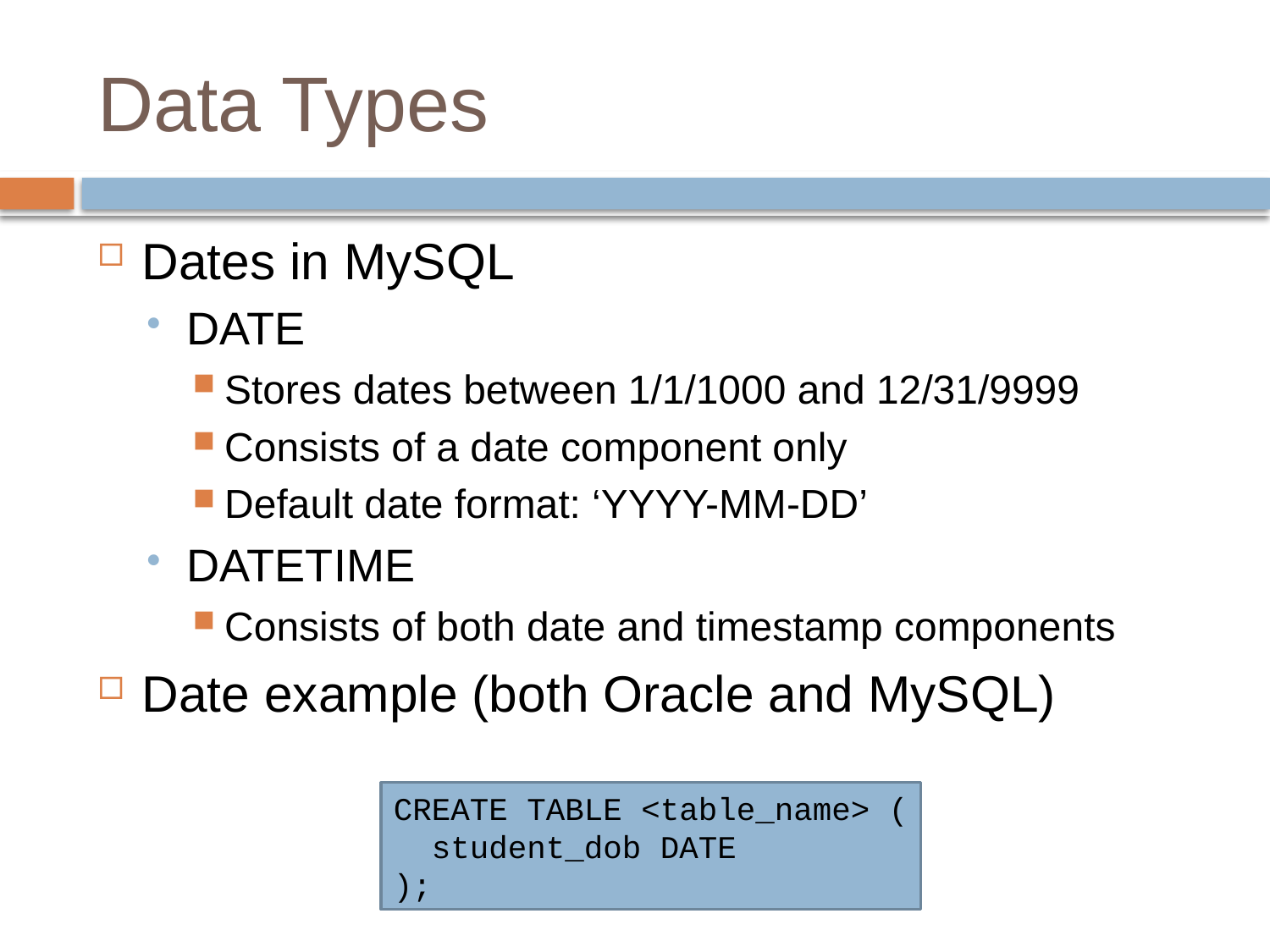

# Data Types
Dates in MySQL
DATE
Stores dates between 1/1/1000 and 12/31/9999
Consists of a date component only
Default date format: ‘YYYY-MM-DD’
DATETIME
Consists of both date and timestamp components
Date example (both Oracle and MySQL)

CREATE TABLE <table_name> (
  student_dob DATE
);